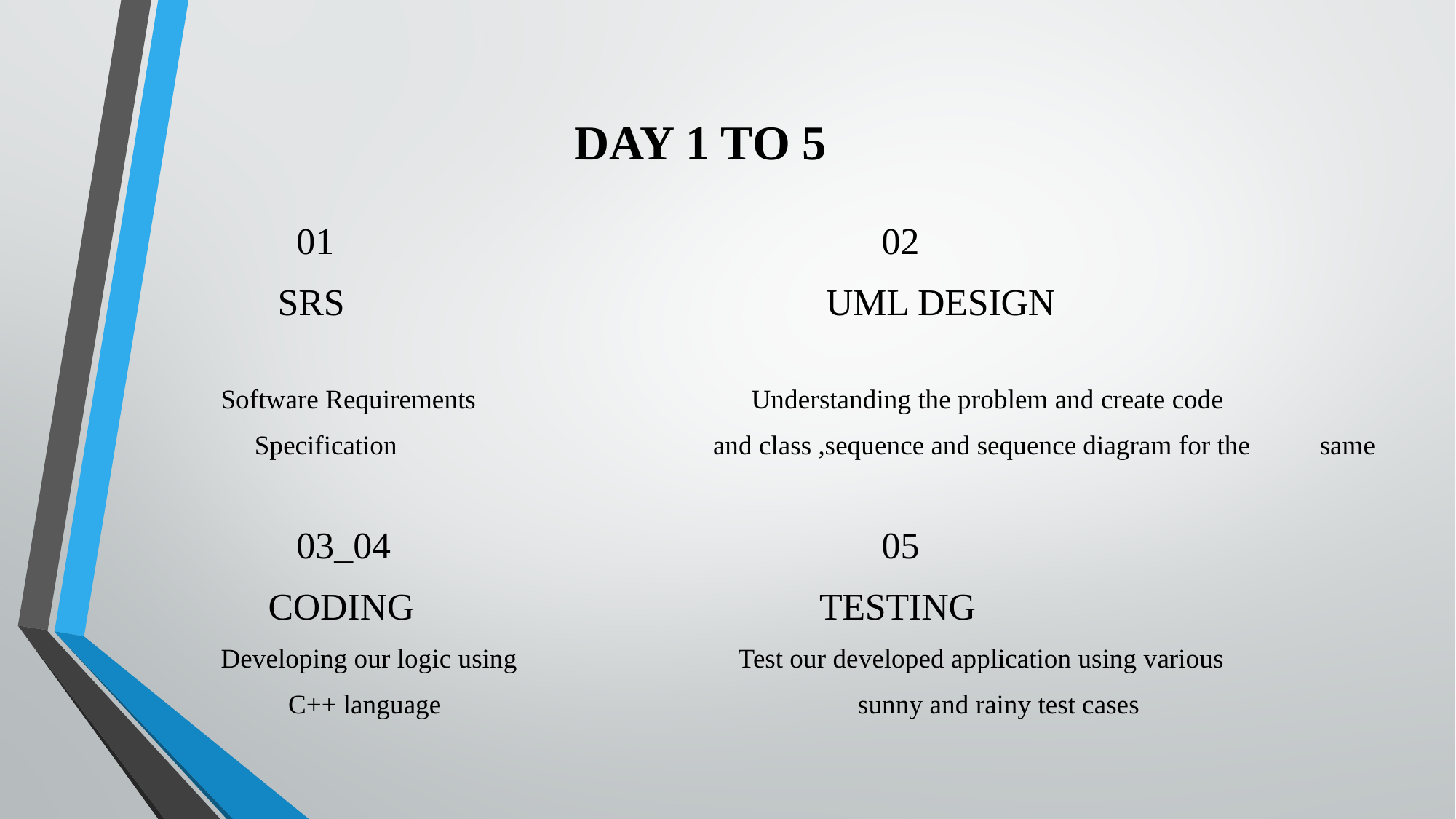

# DAY 1 TO 5
        01                                                          02
      SRS                                                   UML DESIGN
Software Requirements                                         Understanding the problem and create code
     Specification                                               and class ,sequence and sequence diagram for the 															same

        03_04                                                    05
     CODING                                           TESTING
Developing our logic using                                 Test our developed application using various
          C++ language                                                              sunny and rainy test cases